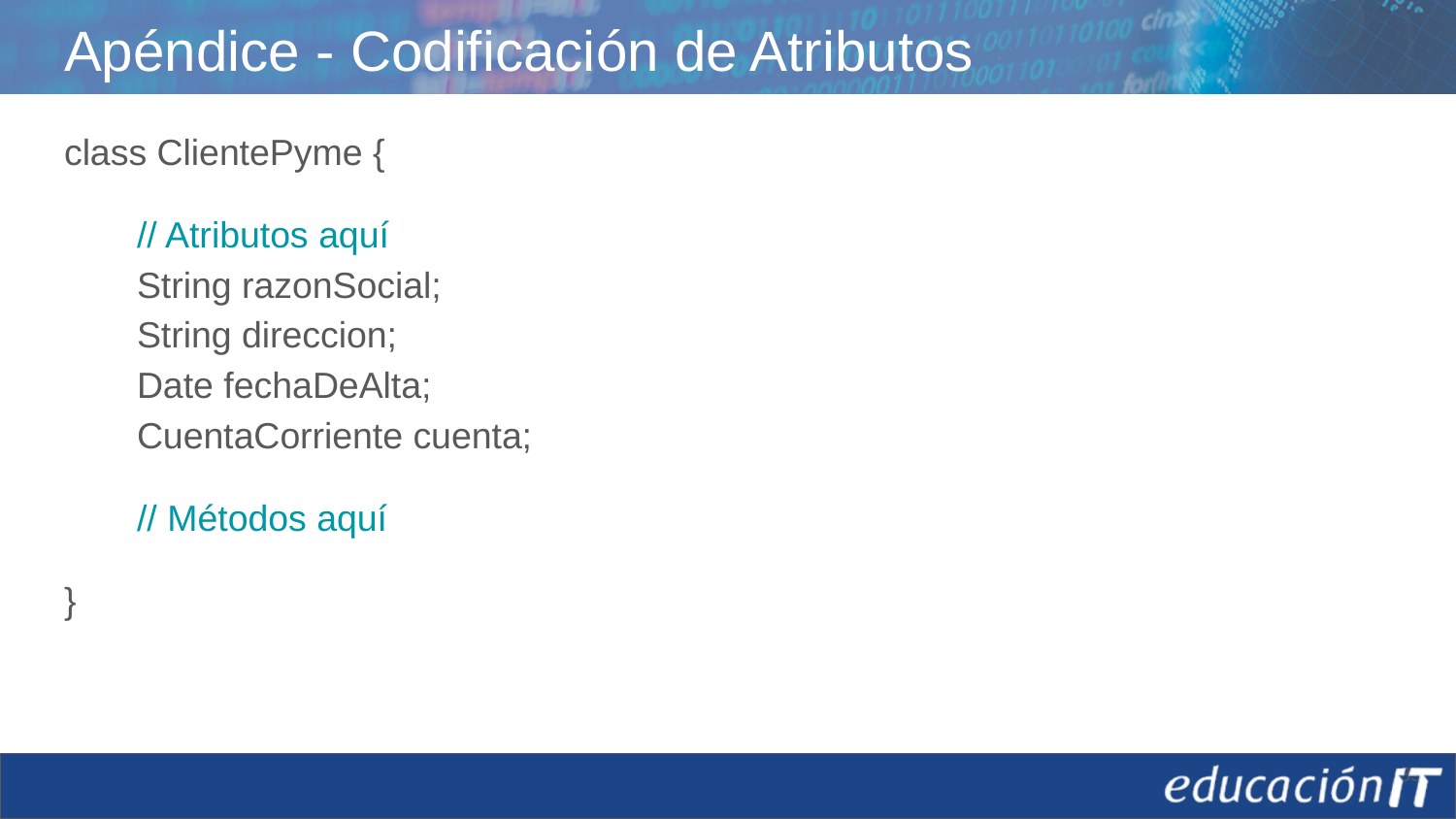

# Apéndice - Codificación de Atributos
class ClientePyme {
// Atributos aquí
String razonSocial;
String direccion;
Date fechaDeAlta;
CuentaCorriente cuenta;
// Métodos aquí
}